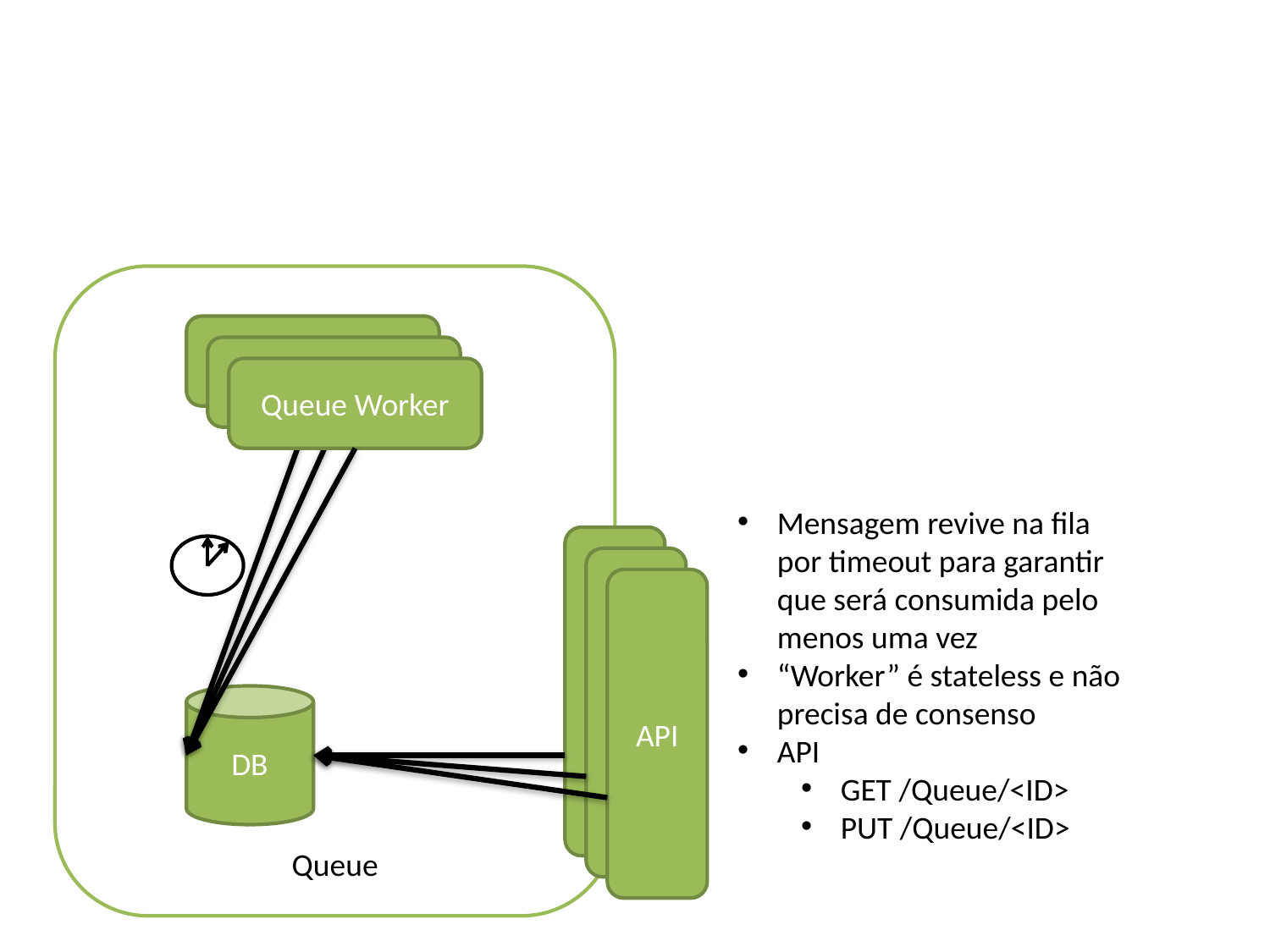

#
Queue
Queue Worker
Queue Worker
Queue Worker
Mensagem revive na fila por timeout para garantir que será consumida pelo menos uma vez
“Worker” é stateless e não precisa de consenso
API
GET /Queue/<ID>
PUT /Queue/<ID>
API

API
API
DB